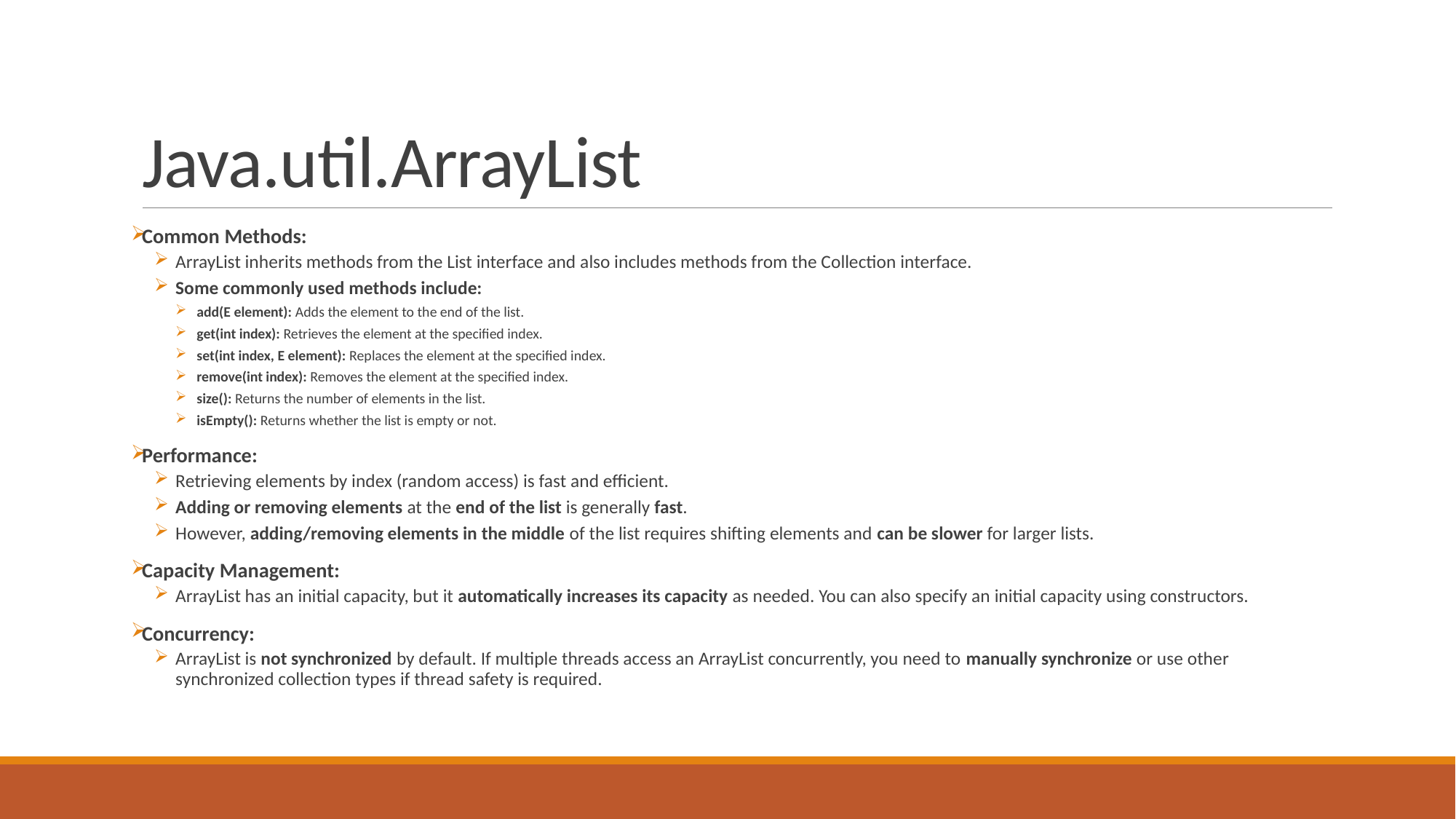

# Java.util.ArrayList
Common Methods:
ArrayList inherits methods from the List interface and also includes methods from the Collection interface.
Some commonly used methods include:
add(E element): Adds the element to the end of the list.
get(int index): Retrieves the element at the specified index.
set(int index, E element): Replaces the element at the specified index.
remove(int index): Removes the element at the specified index.
size(): Returns the number of elements in the list.
isEmpty(): Returns whether the list is empty or not.
Performance:
Retrieving elements by index (random access) is fast and efficient.
Adding or removing elements at the end of the list is generally fast.
However, adding/removing elements in the middle of the list requires shifting elements and can be slower for larger lists.
Capacity Management:
ArrayList has an initial capacity, but it automatically increases its capacity as needed. You can also specify an initial capacity using constructors.
Concurrency:
ArrayList is not synchronized by default. If multiple threads access an ArrayList concurrently, you need to manually synchronize or use other synchronized collection types if thread safety is required.